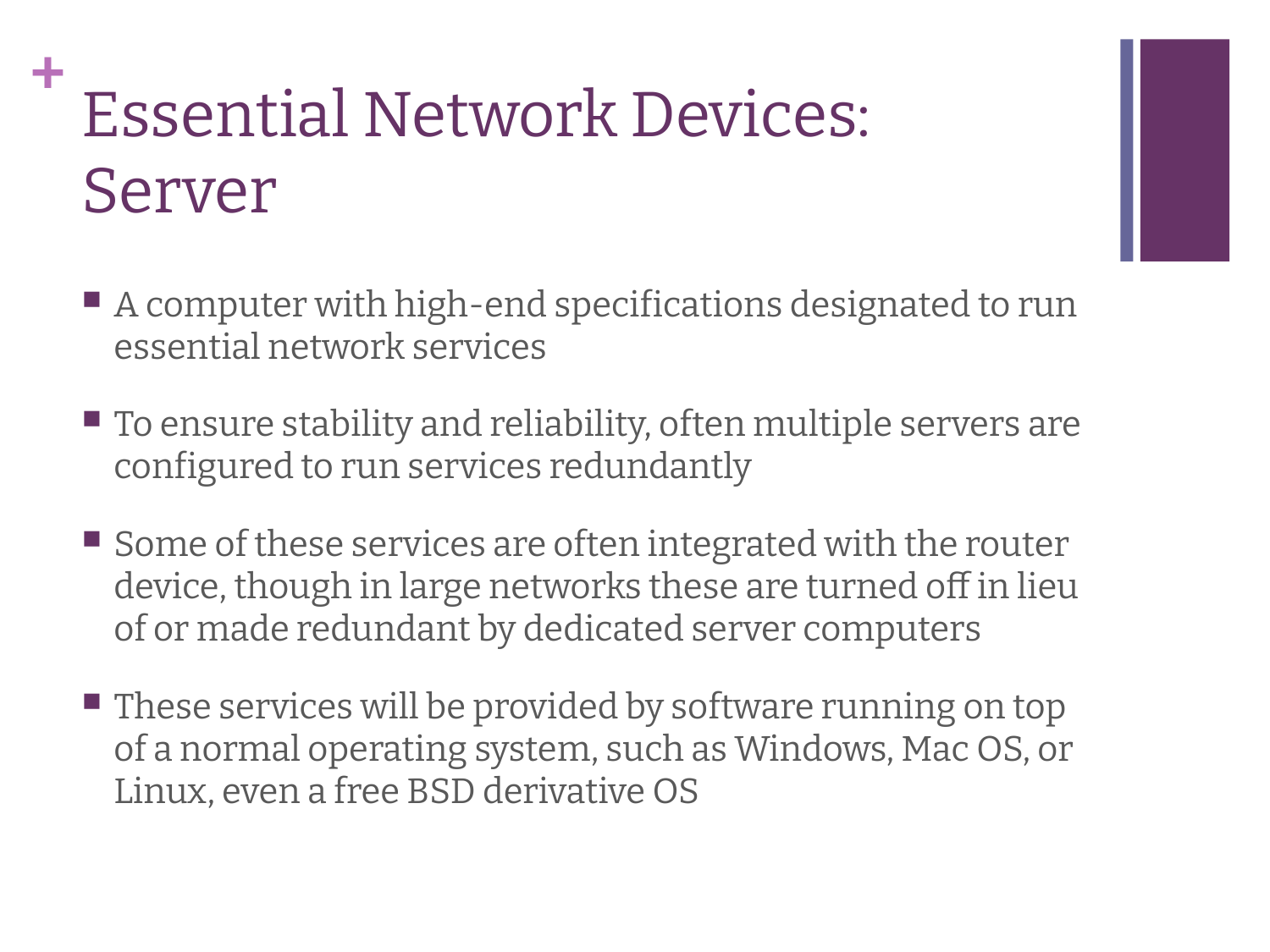

# Essential Network Devices: Server
A computer with high-end specifications designated to run essential network services
To ensure stability and reliability, often multiple servers are configured to run services redundantly
Some of these services are often integrated with the router device, though in large networks these are turned off in lieu of or made redundant by dedicated server computers
These services will be provided by software running on top of a normal operating system, such as Windows, Mac OS, or Linux, even a free BSD derivative OS